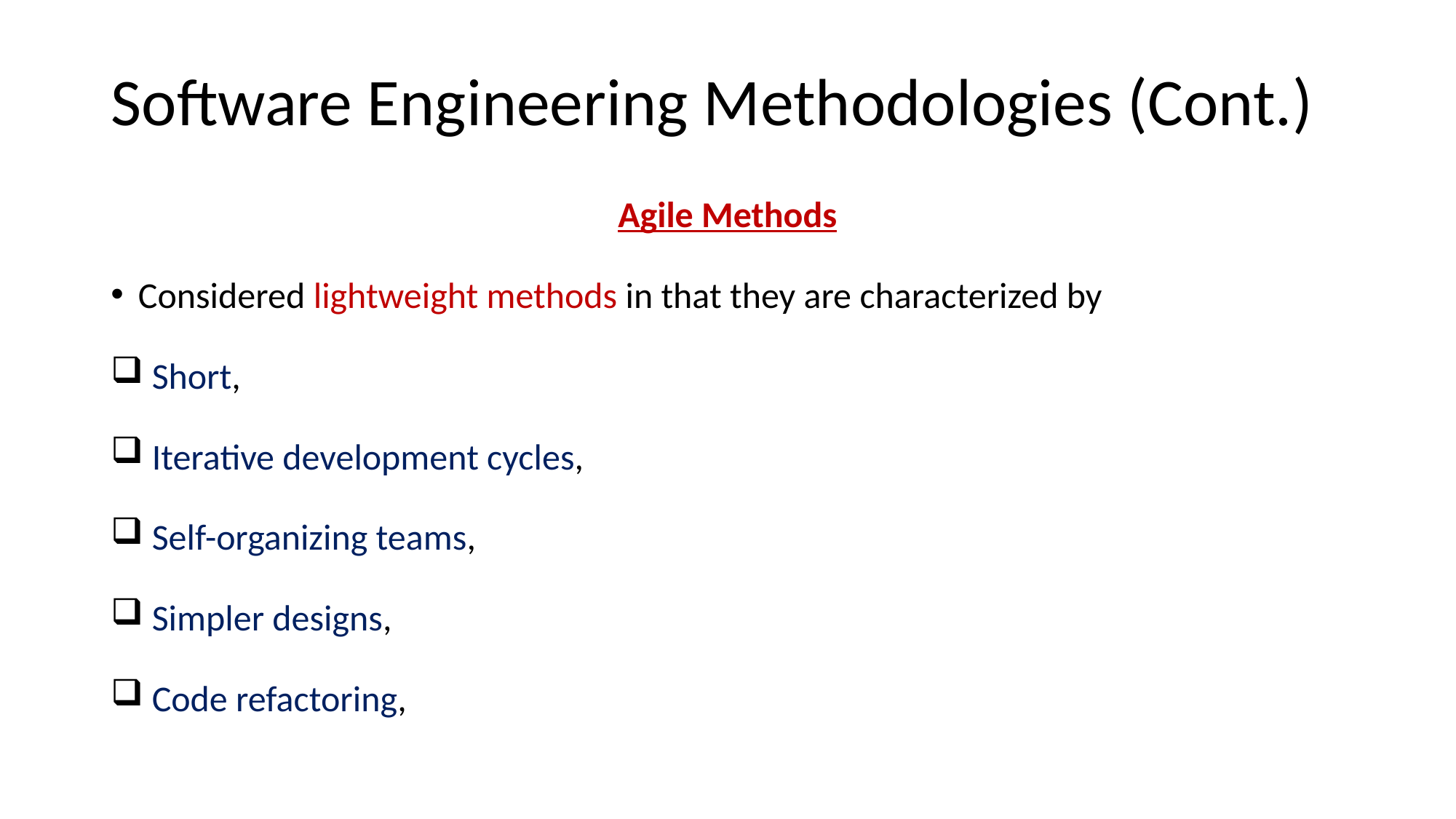

# Software Engineering Methodologies (Cont.)
Agile Methods
Considered lightweight methods in that they are characterized by
 Short,
 Iterative development cycles,
 Self-organizing teams,
 Simpler designs,
 Code refactoring,